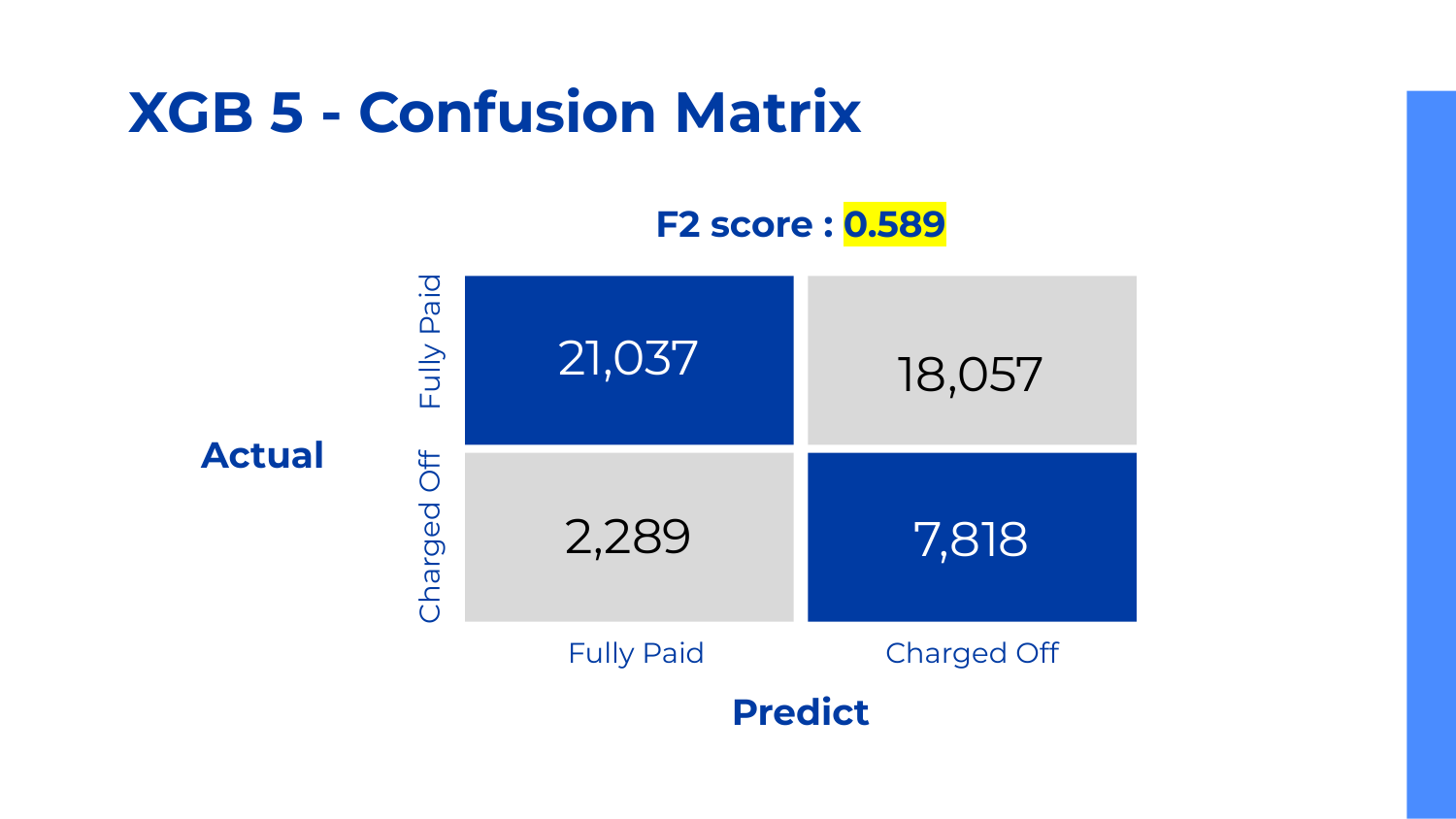

# XGB 5 - Confusion Matrix
F2 score : 0.589

18,057
21,037
Fully Paid
Actual

2,289
7,818
Charged Off
Fully Paid
Charged Off
Predict